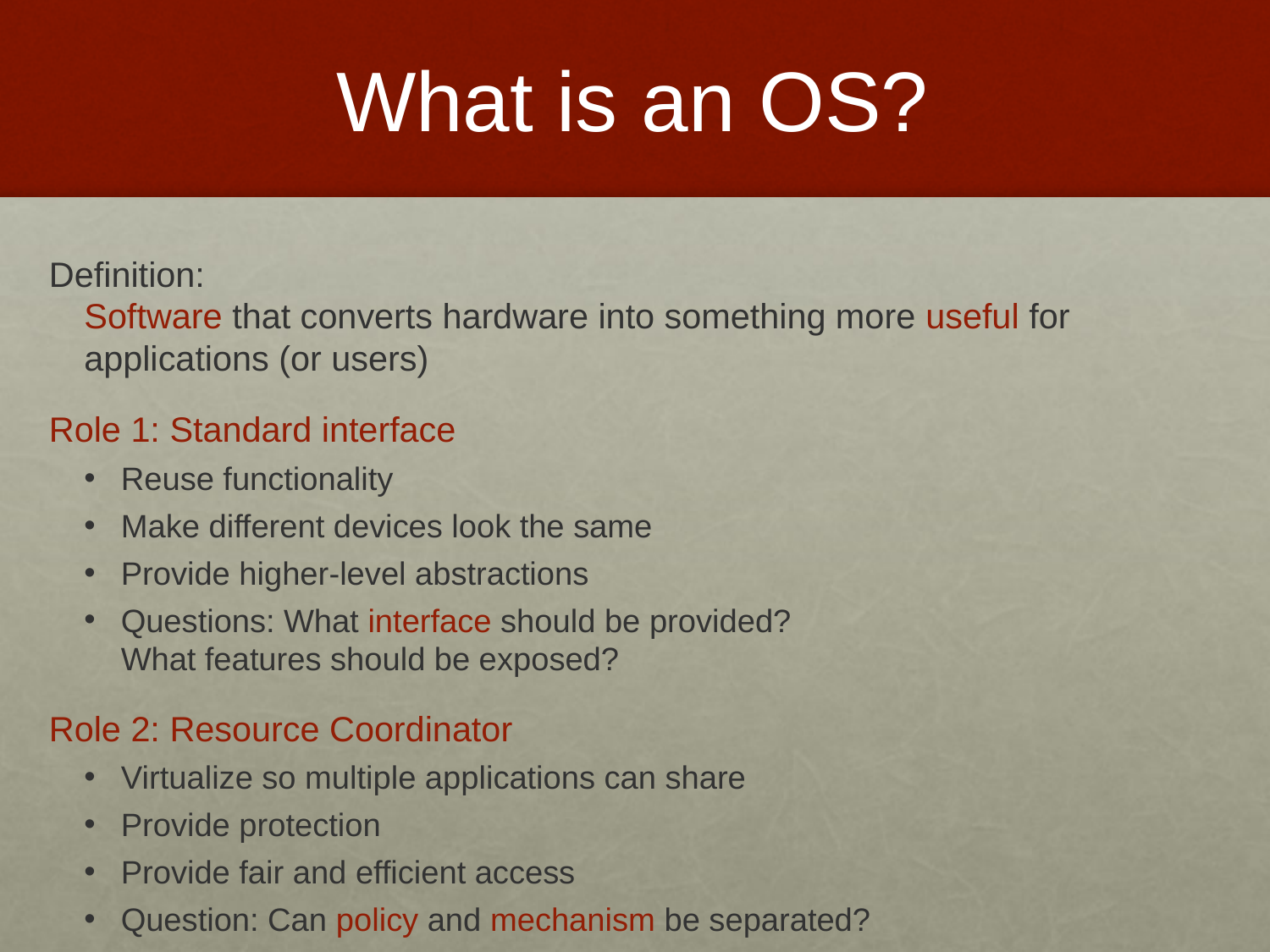

# What is an OS?
Definition:
Software that converts hardware into something more useful for applications (or users)
Role 1: Standard interface
Reuse functionality
Make different devices look the same
Provide higher-level abstractions
Questions: What interface should be provided?
What features should be exposed?
Role 2: Resource Coordinator
Virtualize so multiple applications can share
Provide protection
Provide fair and efficient access
Question: Can policy and mechanism be separated?